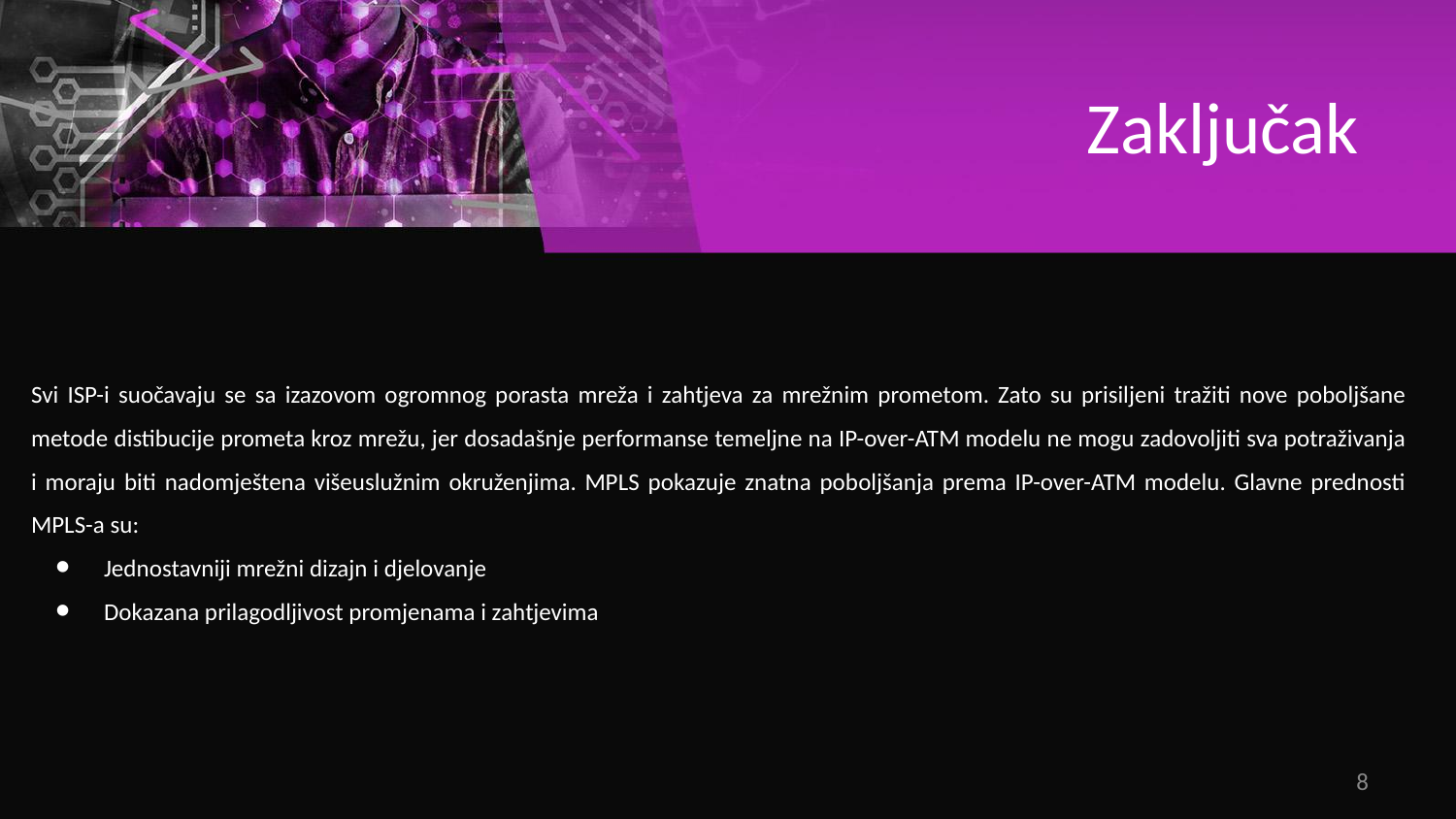

# Zaključak
Svi ISP-i suočavaju se sa izazovom ogromnog porasta mreža i zahtjeva za mrežnim prometom. Zato su prisiljeni tražiti nove poboljšane metode distibucije prometa kroz mrežu, jer dosadašnje performanse temeljne na IP-over-ATM modelu ne mogu zadovoljiti sva potraživanja i moraju biti nadomještena višeuslužnim okruženjima. MPLS pokazuje znatna poboljšanja prema IP-over-ATM modelu. Glavne prednosti MPLS-a su:
Jednostavniji mrežni dizajn i djelovanje
Dokazana prilagodljivost promjenama i zahtjevima

8